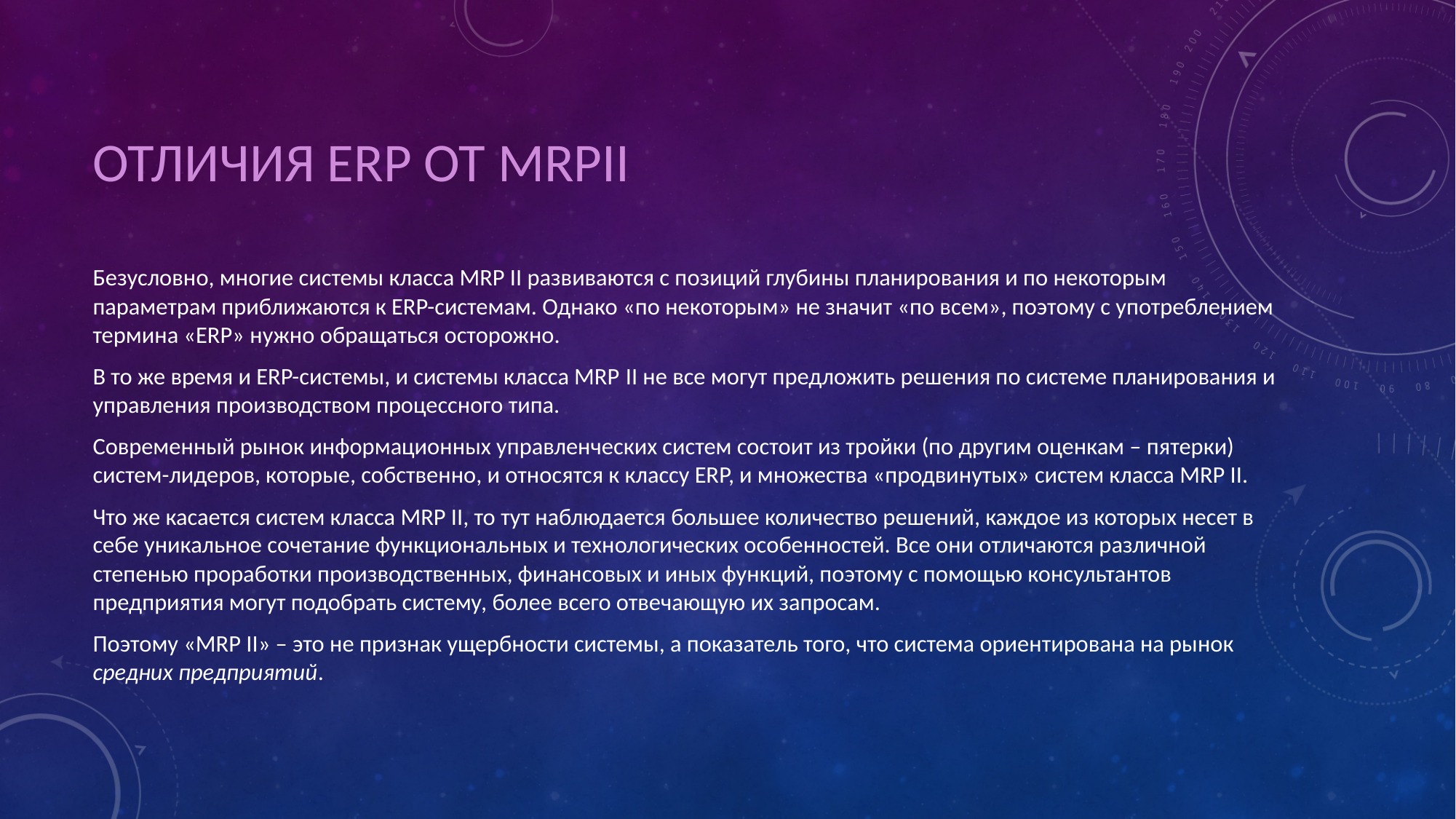

# Отличия ERP от MRPII
Безусловно, многие системы класса MRP II развиваются с позиций глубины планирования и по некоторым параметрам приближаются к ERP-системам. Однако «по некоторым» не значит «по всем», поэтому с употреблением термина «ERP» нужно обращаться осторожно.
В то же время и ERP-системы, и системы класса MRP II не все могут предложить решения по системе планирования и управления производством процессного типа.
Современный рынок информационных управленческих систем состоит из тройки (по другим оценкам – пятерки) систем-лидеров, которые, собственно, и относятся к классу ERP, и множества «продвинутых» систем класса MRP II.
Что же касается систем класса MRP II, то тут наблюдается большее количество решений, каждое из которых несет в себе уникальное сочетание функциональных и технологических особенностей. Все они отличаются различной степенью проработки производственных, финансовых и иных функций, поэтому с помощью консультантов предприятия могут подобрать систему, более всего отвечающую их запросам.
Поэтому «MRP II» – это не признак ущербности системы, а показатель того, что система ориентирована на рынок средних предприятий.